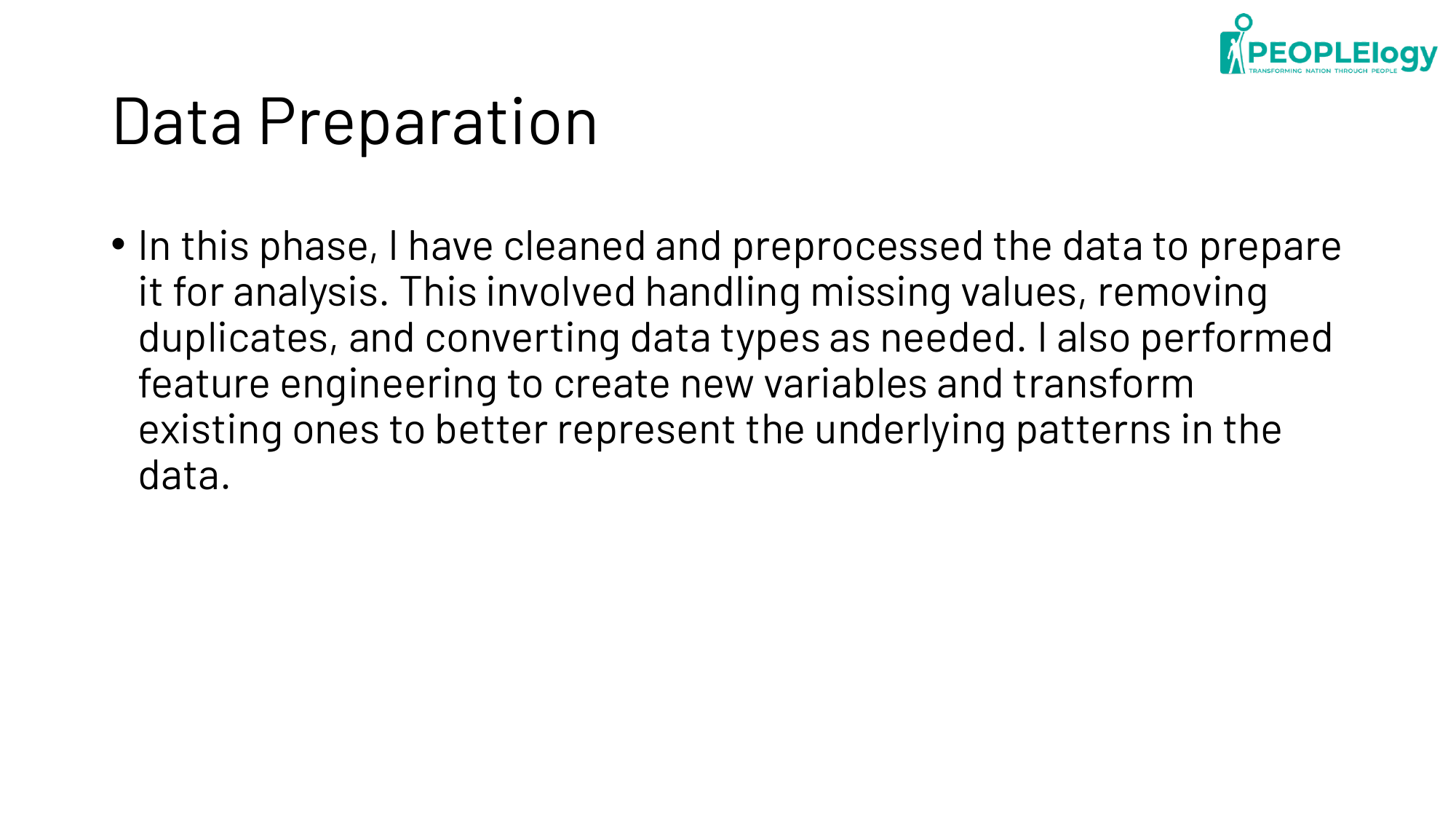

# Data Preparation
In this phase, I have cleaned and preprocessed the data to prepare it for analysis. This involved handling missing values, removing duplicates, and converting data types as needed. I also performed feature engineering to create new variables and transform existing ones to better represent the underlying patterns in the data.
6